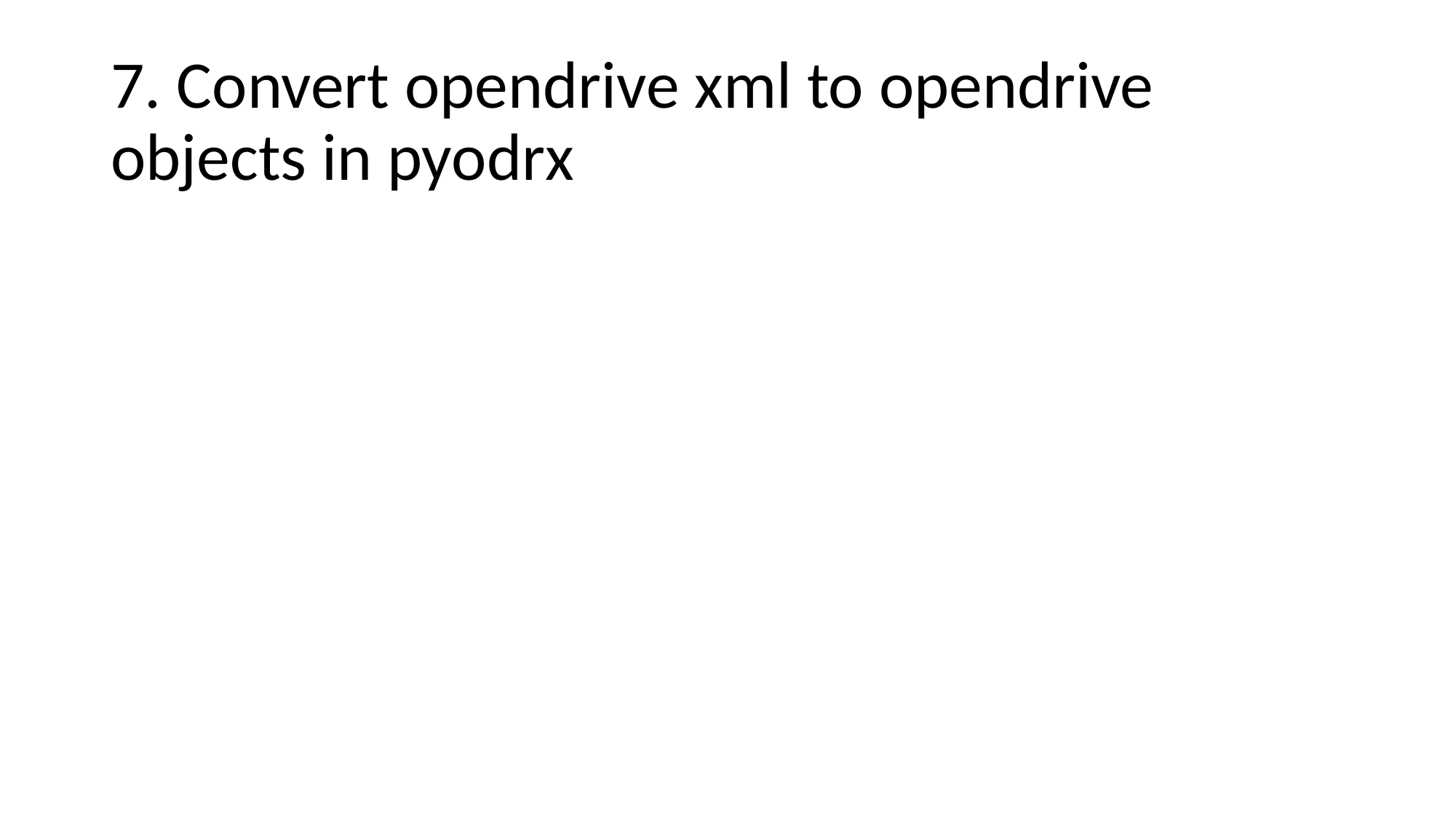

# 7. Convert opendrive xml to opendrive objects in pyodrx